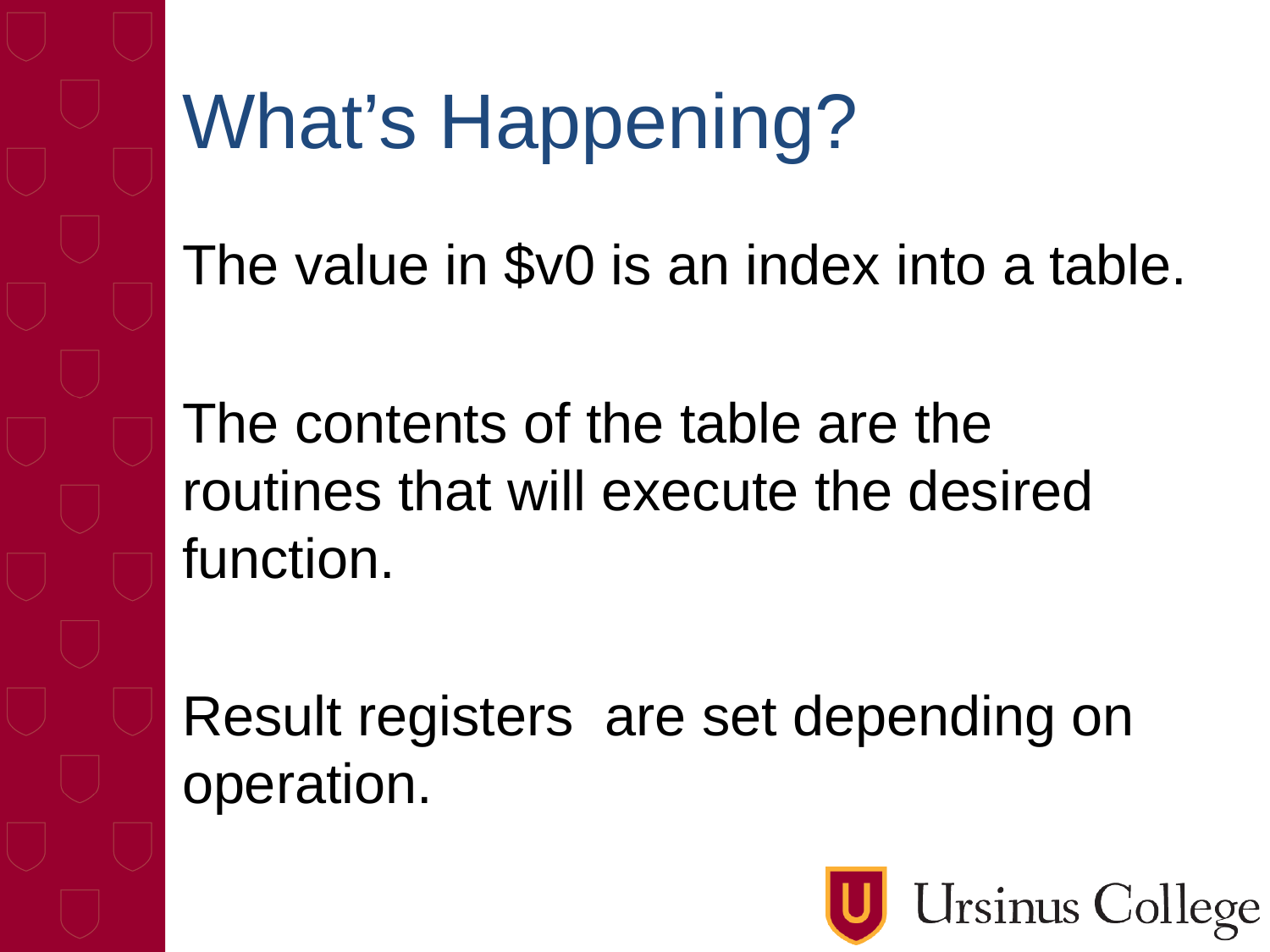

# What’s Happening?
The value in $v0 is an index into a table.

The contents of the table are the routines that will execute the desired function.

Result registers  are set depending on operation.